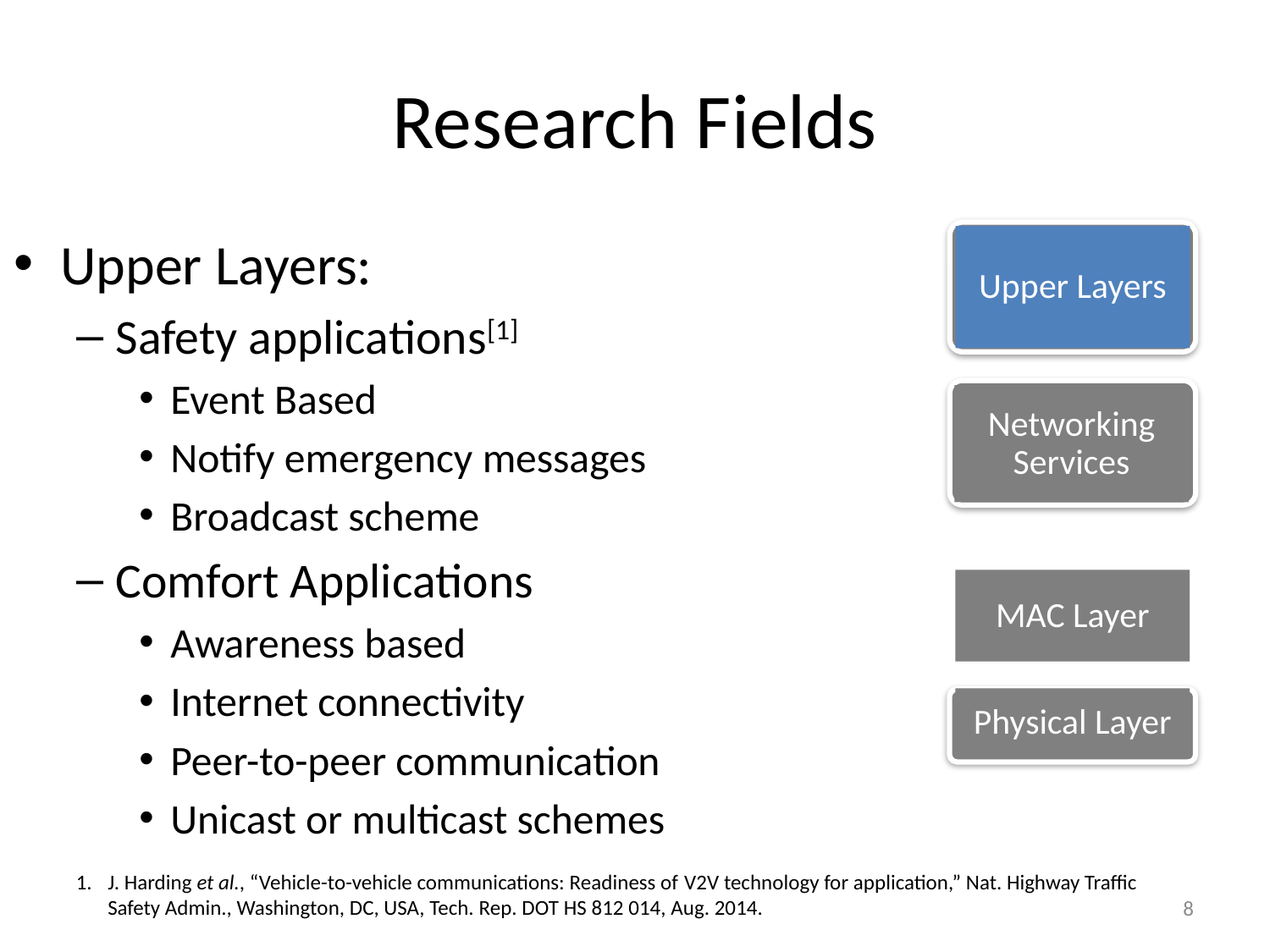

# Research Fields
Upper Layers:
Safety applications[1]
Event Based
Notify emergency messages
Broadcast scheme
Comfort Applications
Awareness based
Internet connectivity
Peer-to-peer communication
Unicast or multicast schemes

Upper Layers

Networking Services
MAC Layer
Physical Layer

J. Harding et al., “Vehicle-to-vehicle communications: Readiness of V2V technology for application,” Nat. Highway Traffic Safety Admin., Washington, DC, USA, Tech. Rep. DOT HS 812 014, Aug. 2014.

8